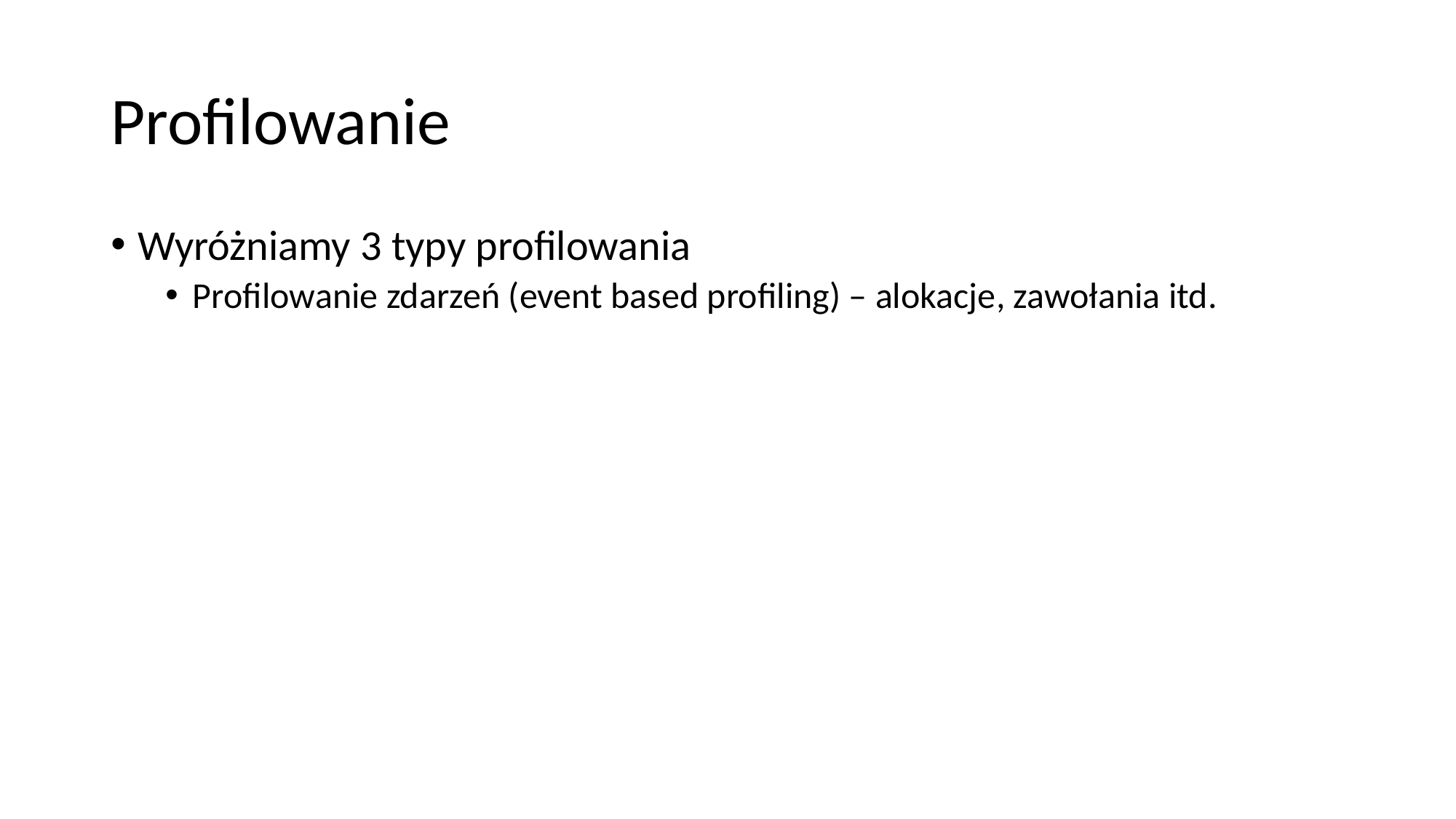

# Profilowanie
Wyróżniamy 3 typy profilowania
Profilowanie zdarzeń (event based profiling) – alokacje, zawołania itd.
Profilowanie statystyczne – sprawdzanie stosu z określoną częstotliwością.
Instrumentalizacja kodu – wprowadzenie do programu dodatkowych funkcji odpowiedzialnych za zbieranie statystyk.